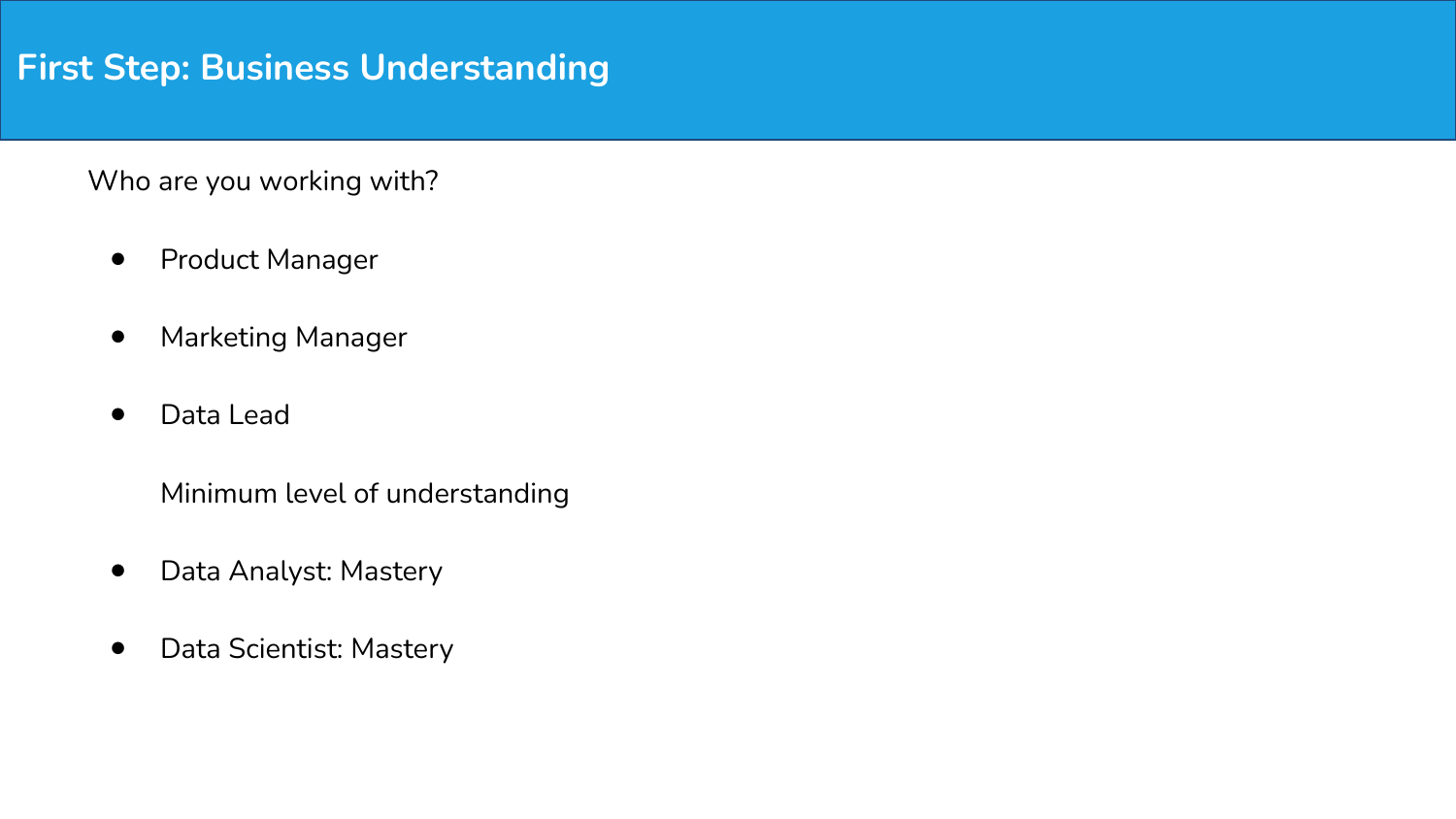

First Step: Business Understanding
Who are you working with?

Product Manager

Marketing Manager

Data Lead

	Minimum level of understanding

Data Analyst: Mastery

Data Scientist: Mastery